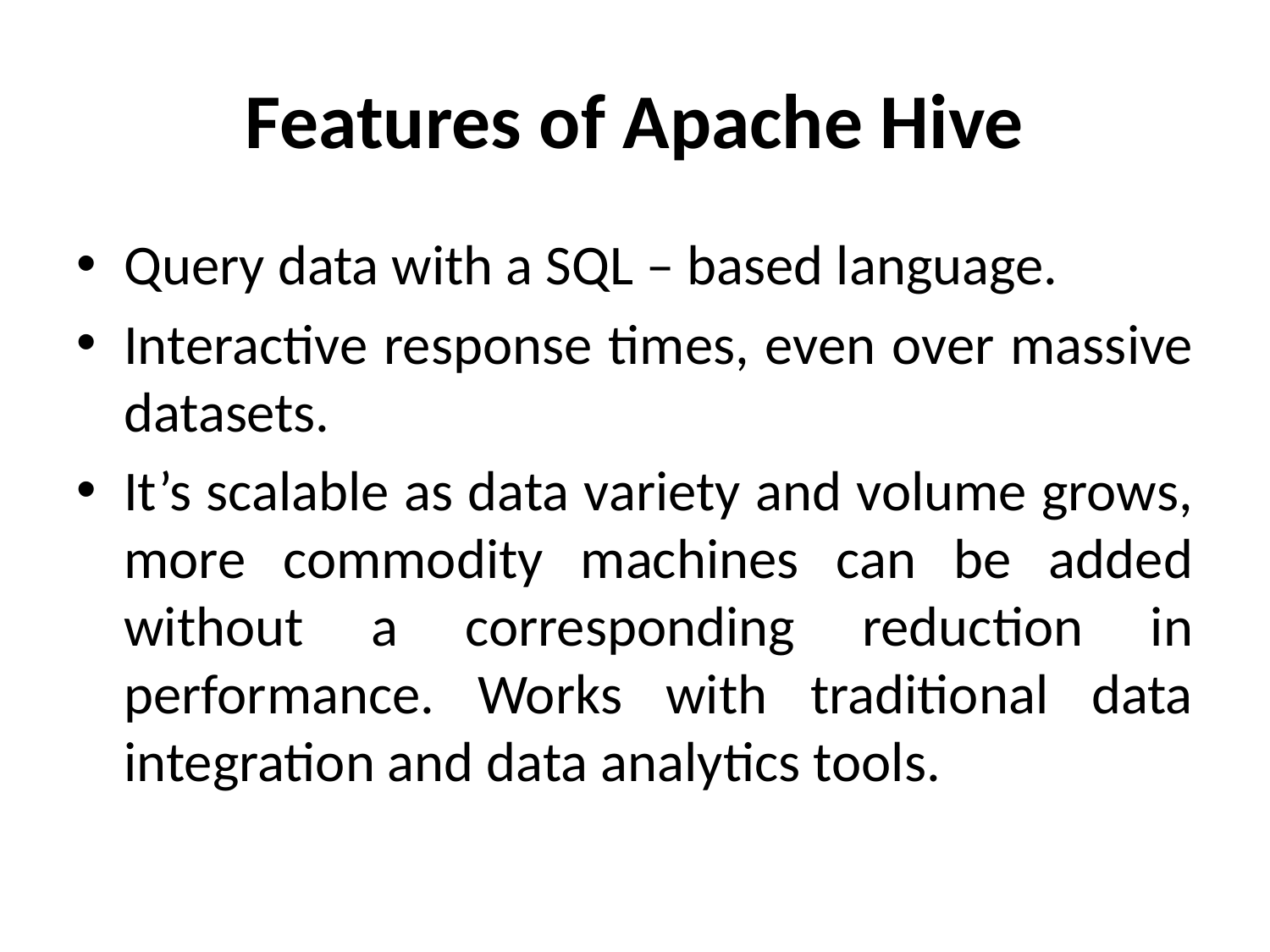

# Features of Apache Hive
Query data with a SQL – based language.
Interactive response times, even over massive datasets.
It’s scalable as data variety and volume grows, more commodity machines can be added without a corresponding reduction in performance. Works with traditional data integration and data analytics tools.